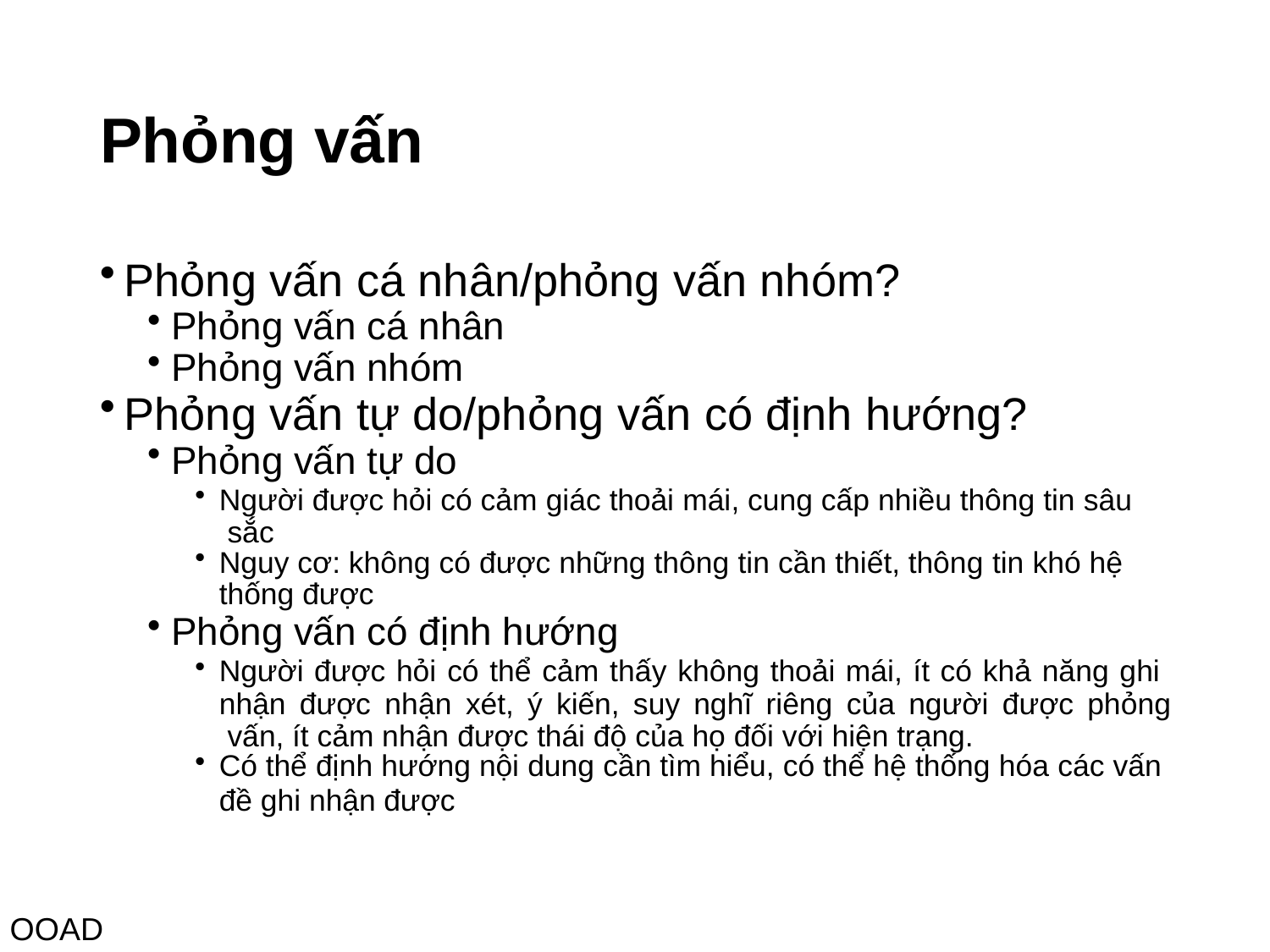

# Phỏng vấn
Phỏng vấn cá nhân/phỏng vấn nhóm?
Phỏng vấn cá nhân
Phỏng vấn nhóm
Phỏng vấn tự do/phỏng vấn có định hướng?
Phỏng vấn tự do
Người được hỏi có cảm giác thoải mái, cung cấp nhiều thông tin sâu  sắc
Nguy cơ: không có được những thông tin cần thiết, thông tin khó hệ
thống được
Phỏng vấn có định hướng
Người được hỏi có thể cảm thấy không thoải mái, ít có khả năng ghi  nhận được nhận xét, ý kiến, suy nghĩ riêng của người được phỏng  vấn, ít cảm nhận được thái độ của họ đối với hiện trạng.
Có thể định hướng nội dung cần tìm hiểu, có thể hệ thống hóa các vấn
đề ghi nhận được
OOAD